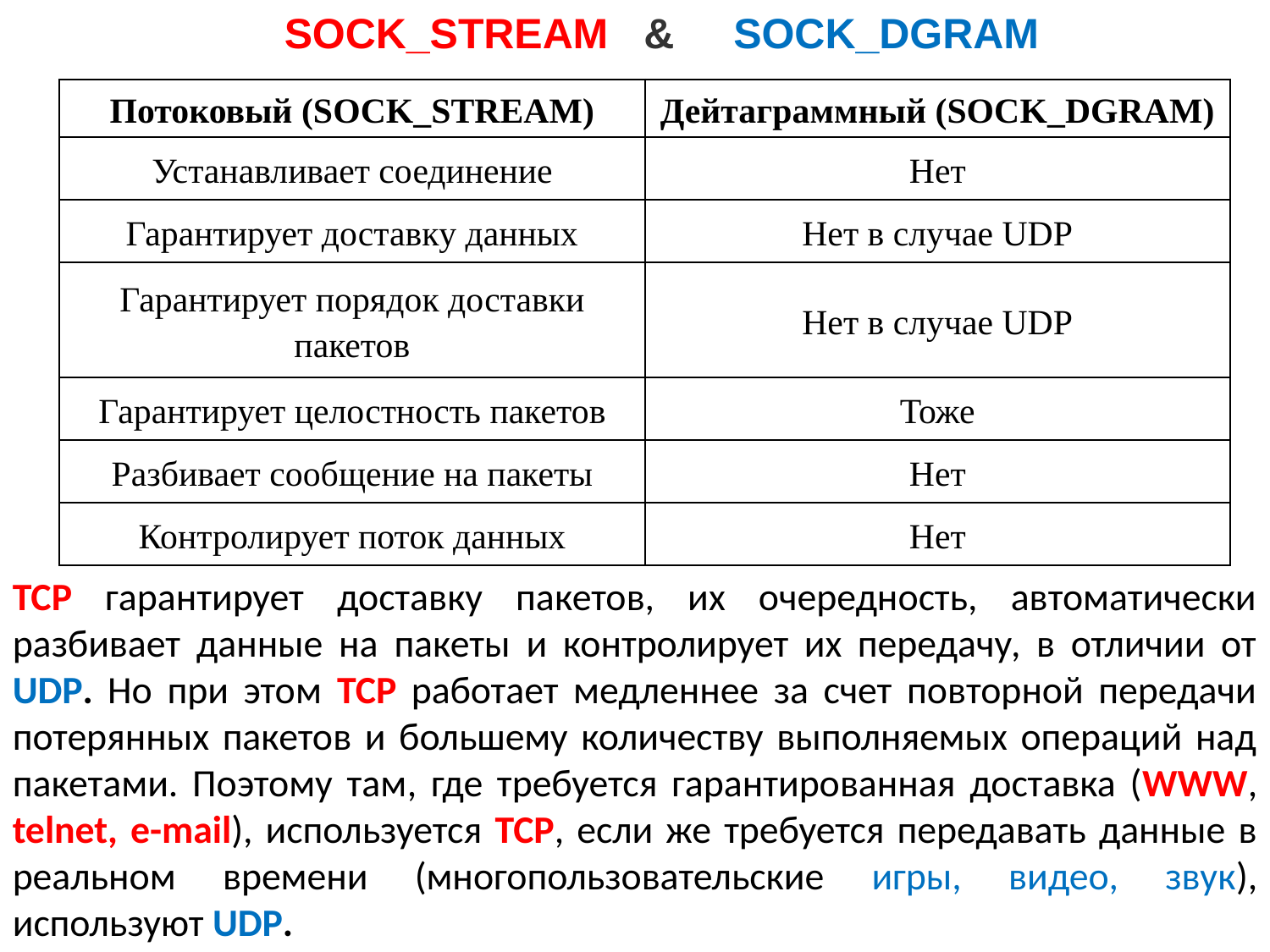

SOCK_STREAM   &     SOCK_DGRAM
| Потоковый (SOCK\_STREAM) | Дейтаграммный (SOCK\_DGRAM) |
| --- | --- |
| Устанавливает соединение | Нет |
| Гарантирует доставку данных | Нет в случае UDP |
| Гарантирует порядок доставки пакетов | Нет в случае UDP |
| Гарантирует целостность пакетов | Тоже |
| Разбивает сообщение на пакеты | Нет |
| Контролирует поток данных | Нет |
TCP гарантирует доставку пакетов, их очередность, автоматически разбивает данные на пакеты и контролирует их передачу, в отличии от UDP. Но при этом TCP работает медленнее за счет повторной передачи потерянных пакетов и большему количеству выполняемых операций над пакетами. Поэтому там, где требуется гарантированная доставка (WWW, telnet, e-mail), используется TCP, если же требуется передавать данные в реальном времени (многопользовательские игры, видео, звук), используют UDP.